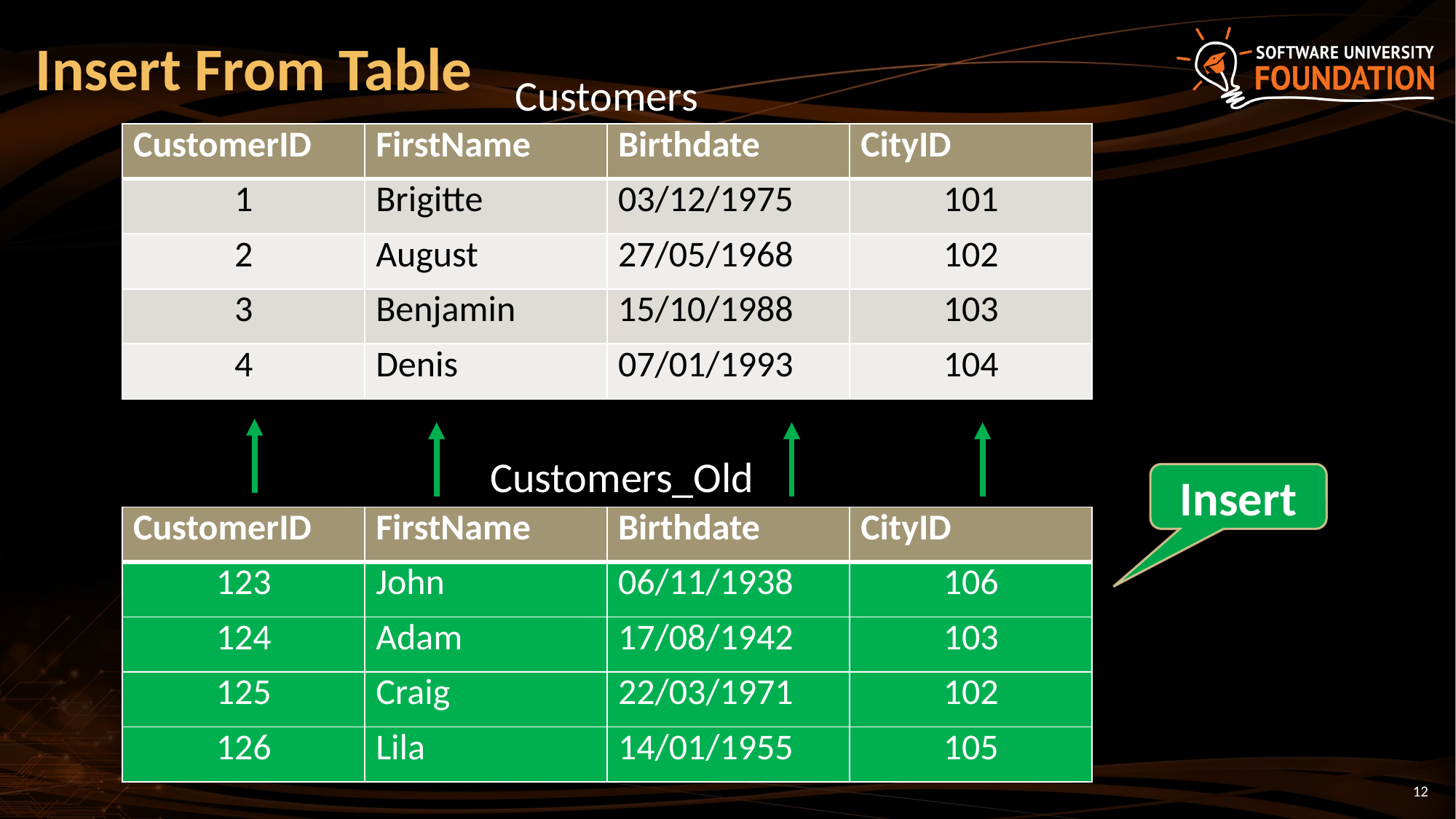

# Insert From Table
Customers
| CustomerID | FirstName | Birthdate | CityID |
| --- | --- | --- | --- |
| 1 | Brigitte | 03/12/1975 | 101 |
| 2 | August | 27/05/1968 | 102 |
| 3 | Benjamin | 15/10/1988 | 103 |
| 4 | Denis | 07/01/1993 | 104 |
Customers_Old
Insert
| CustomerID | FirstName | Birthdate | CityID |
| --- | --- | --- | --- |
| 123 | John | 06/11/1938 | 106 |
| 124 | Adam | 17/08/1942 | 103 |
| 125 | Craig | 22/03/1971 | 102 |
| 126 | Lila | 14/01/1955 | 105 |
12